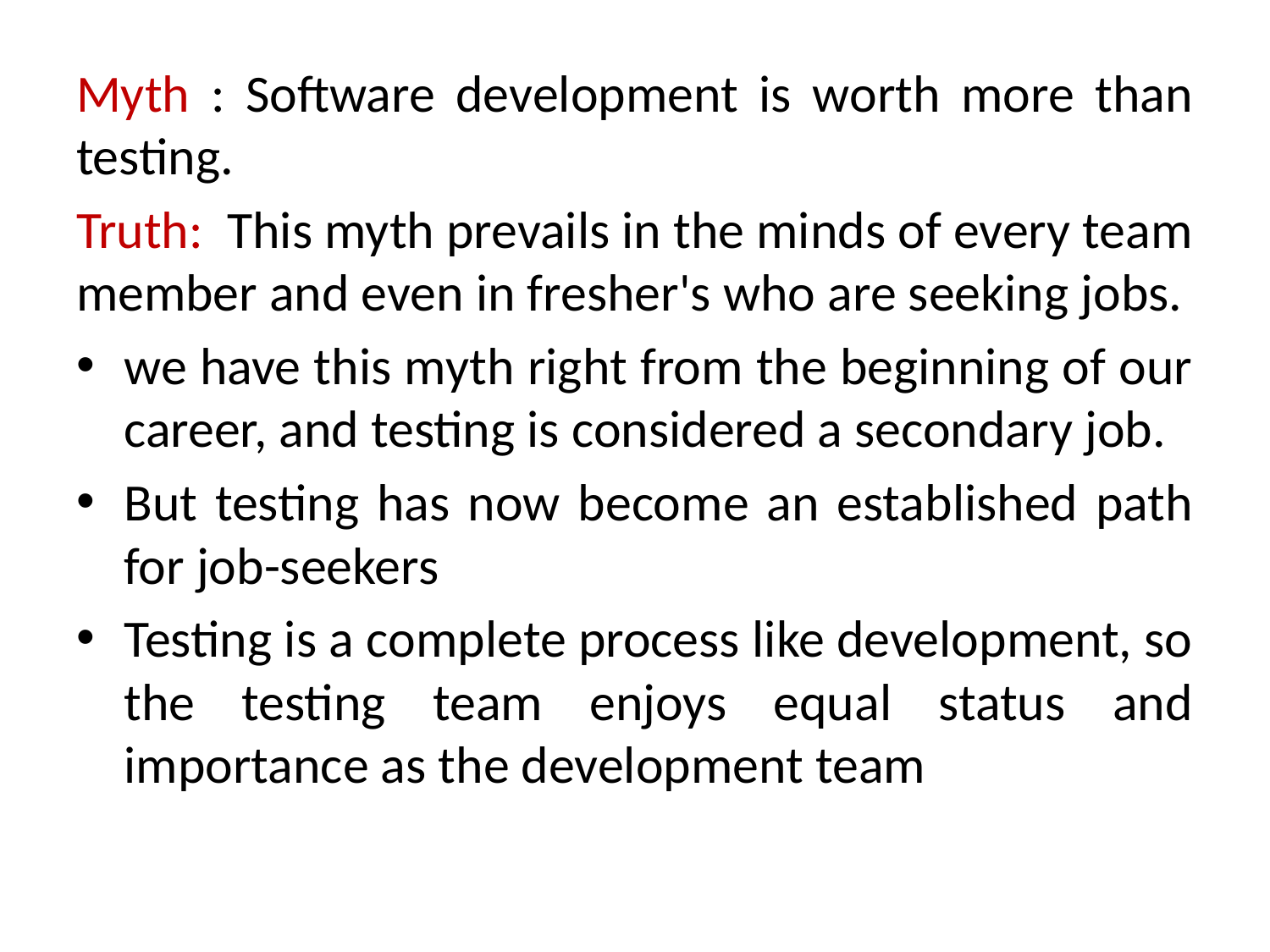

Myth : Software development is worth more than testing.
Truth:  This myth prevails in the minds of every team member and even in fresher's who are seeking jobs.
we have this myth right from the beginning of our career, and testing is considered a secondary job.
But testing has now become an established path for job-seekers
Testing is a complete process like development, so the testing team enjoys equal status and importance as the development team